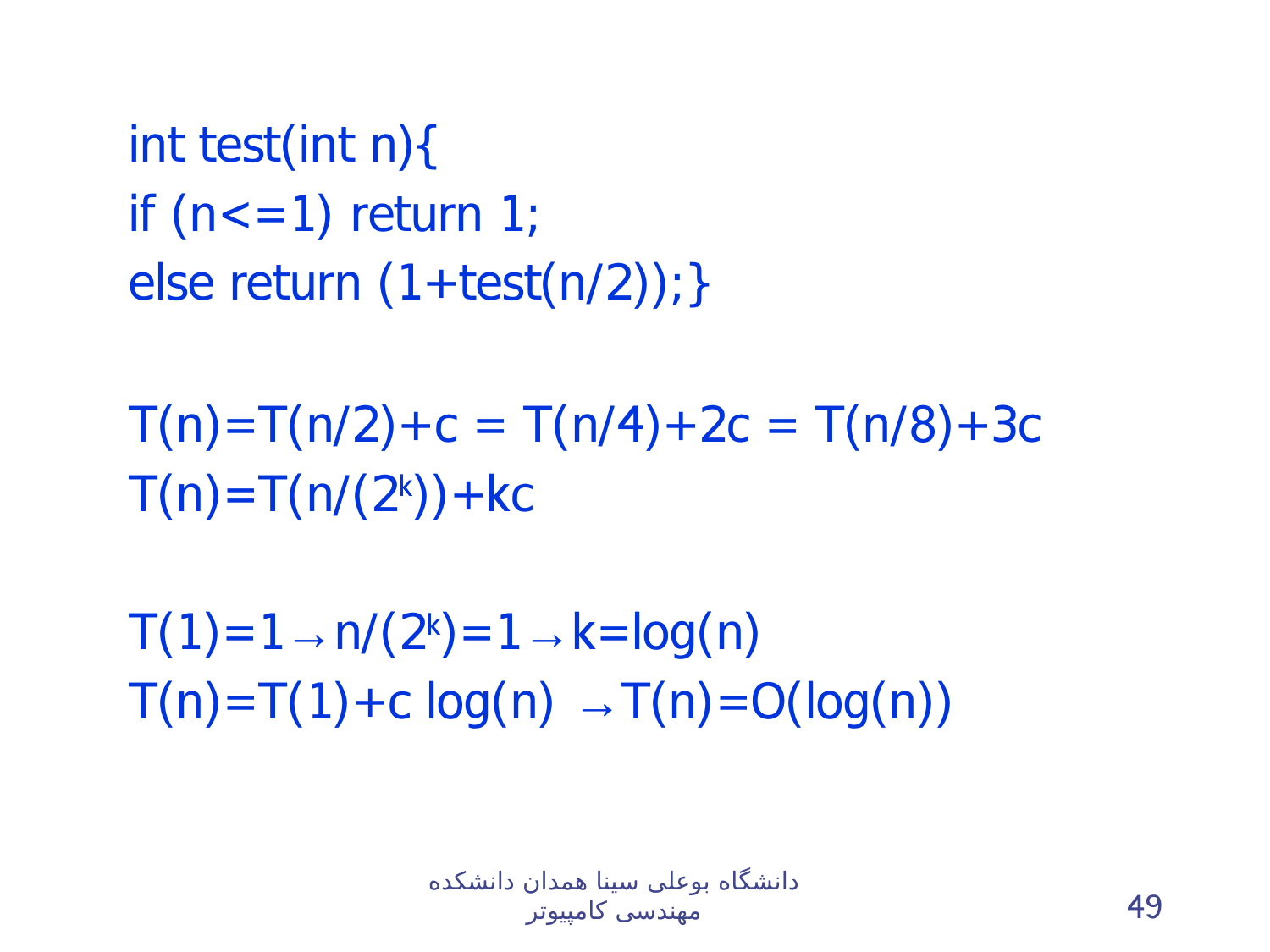

int test(int n){
if (n<=1) return 1;
else return (1+test(n/2));}
T(n)=T(n/2)+c = T(n/4)+2c = T(n/8)+3c
T(n)=T(n/(2k))+kc

T(1)=1→n/(2k)=1→k=log(n)
T(n)=T(1)+c log(n) →T(n)=O(log(n))

دانشگاه بوعلی سینا همدان دانشکده مهندسی کامپيوتر
49